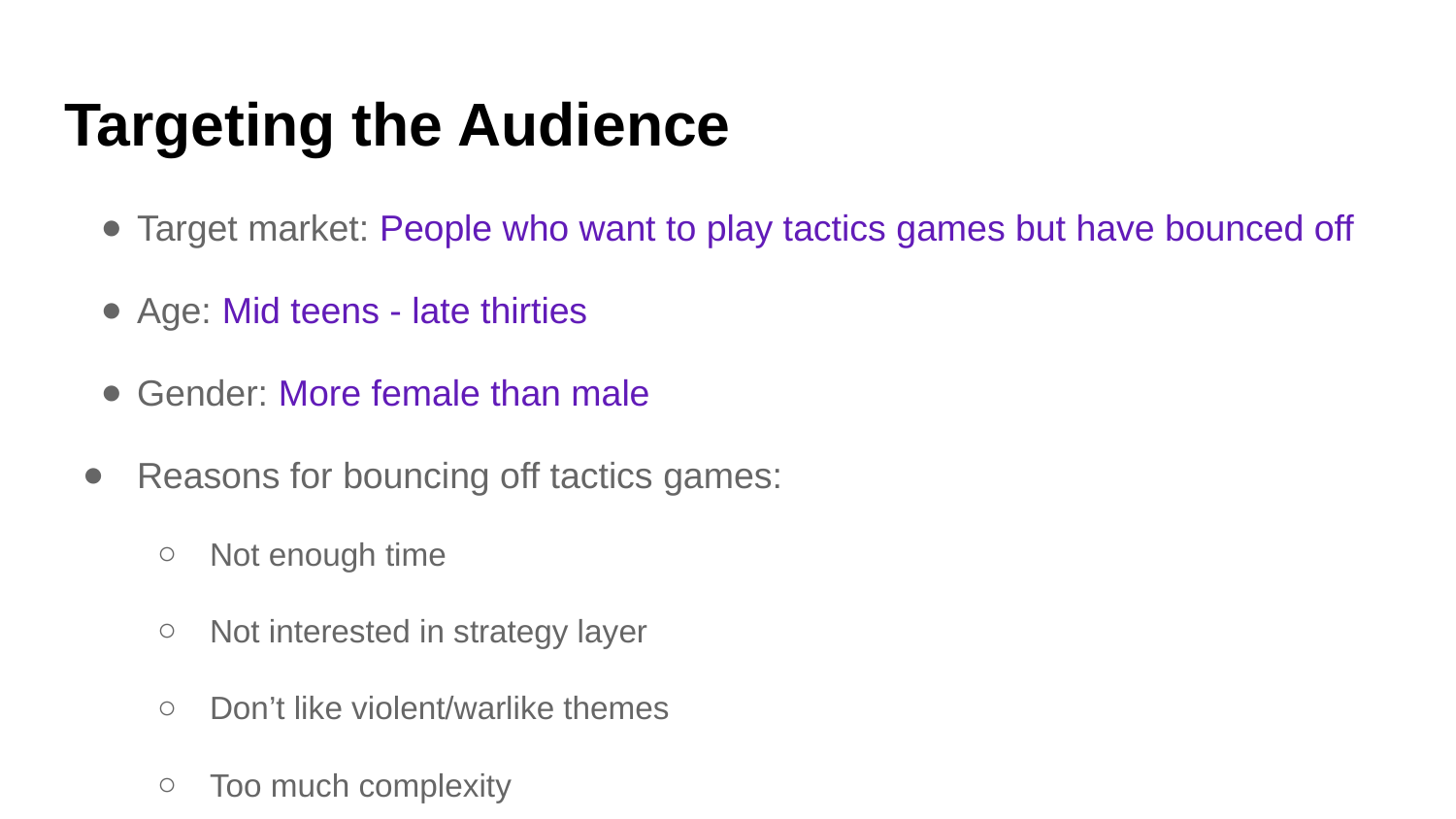

# Targeting the Audience
Target market: People who want to play tactics games but have bounced off
Age: Mid teens - late thirties
Gender: More female than male
Reasons for bouncing off tactics games:
Not enough time
Not interested in strategy layer
Don’t like violent/warlike themes
Too much complexity
Steep learning curve